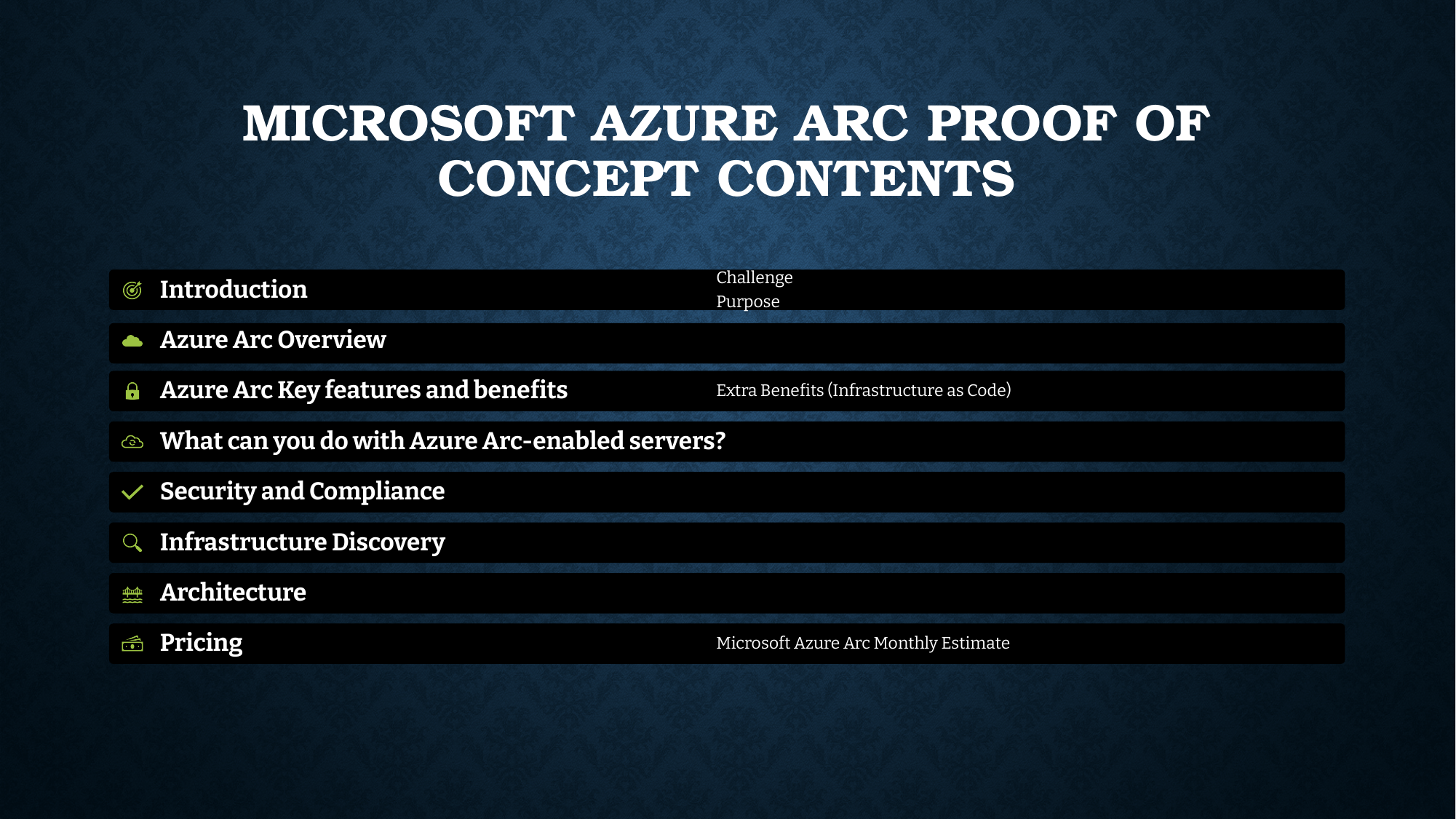

# Microsoft Azure Arc Proof of Concept Contents
Introduction
Challenge
Purpose
Azure Arc Overview
Azure Arc Key features and benefits
Extra Benefits (Infrastructure as Code)
What can you do with Azure Arc-enabled servers?
Security and Compliance
Infrastructure Discovery
Architecture
Pricing
Microsoft Azure Arc Monthly Estimate